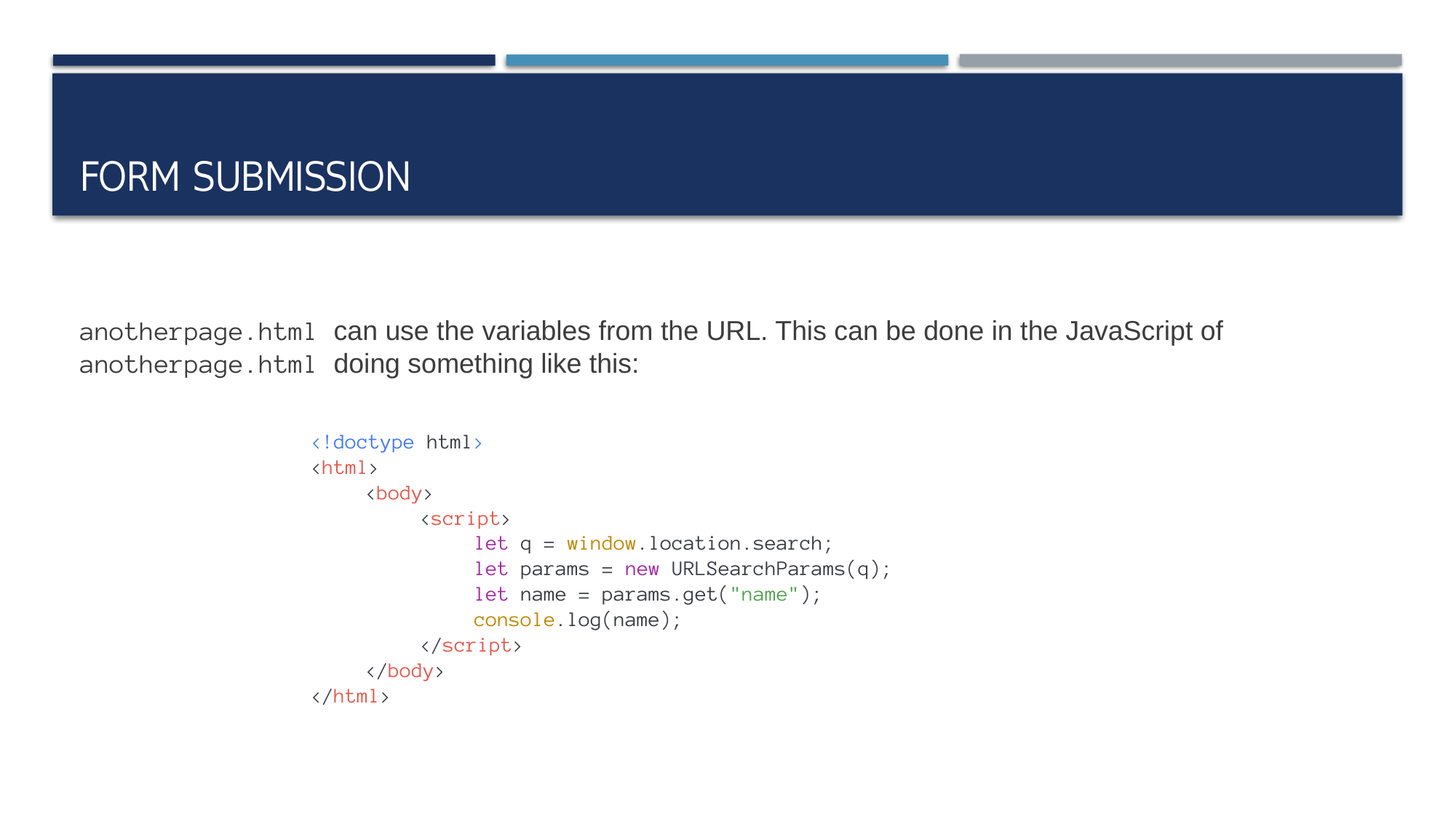

# Form submission

anotherpage.html can use the variables from the URL. This can be done in the JavaScript of anotherpage.html doing something like this:
<!doctype html>
<html>
<body>
<script>
let q = window.location.search;
let params = new URLSearchParams(q);
let name = params.get("name");
console.log(name);
</script>
</body>
</html>